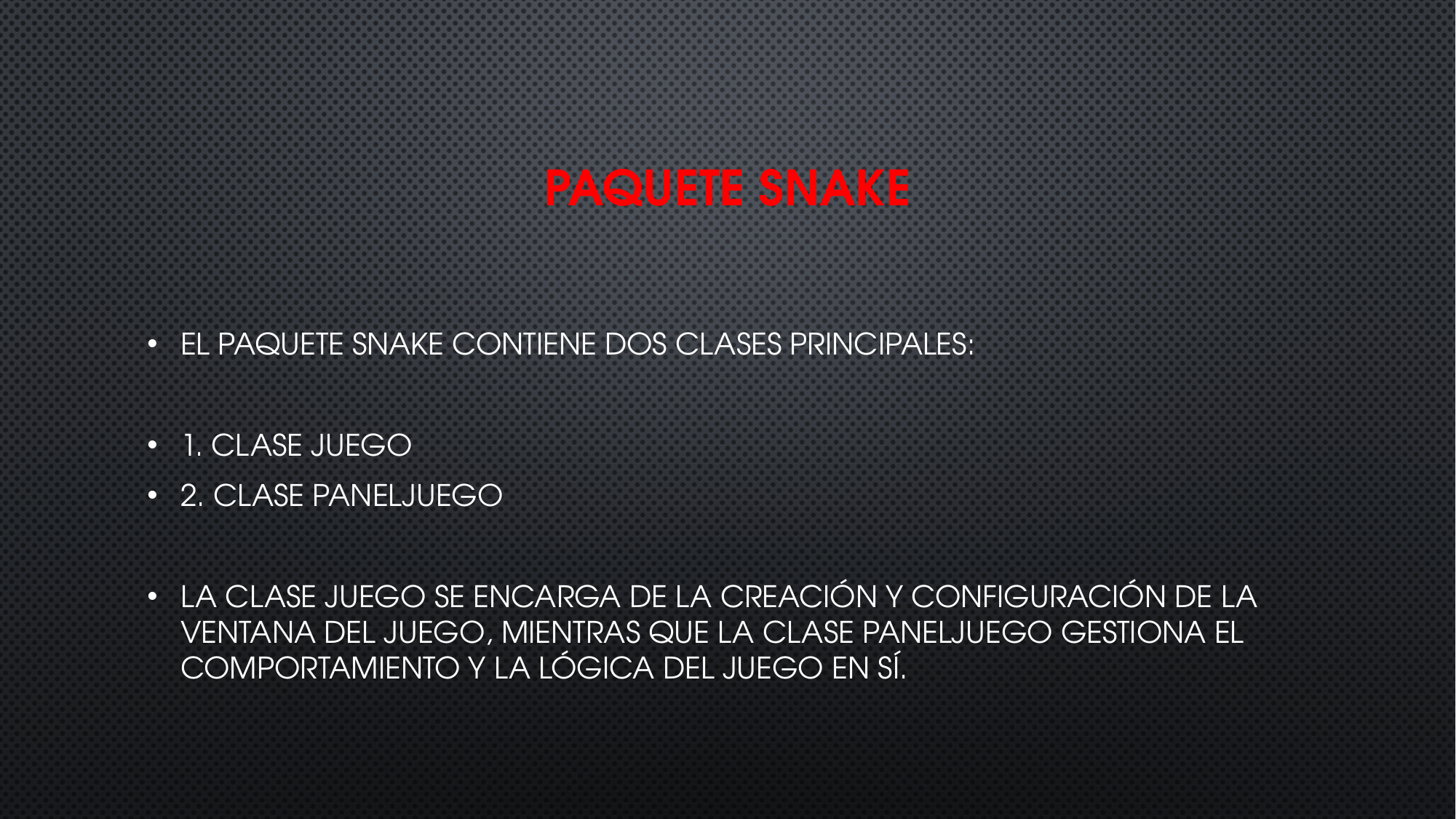

# Paquete Snake
El paquete snake contiene dos clases principales:

1. Clase Juego
2. Clase PanelJuego

La clase Juego se encarga de la creación y configuración de la ventana del juego, mientras que la clase PanelJuego gestiona el comportamiento y la lógica del juego en sí.